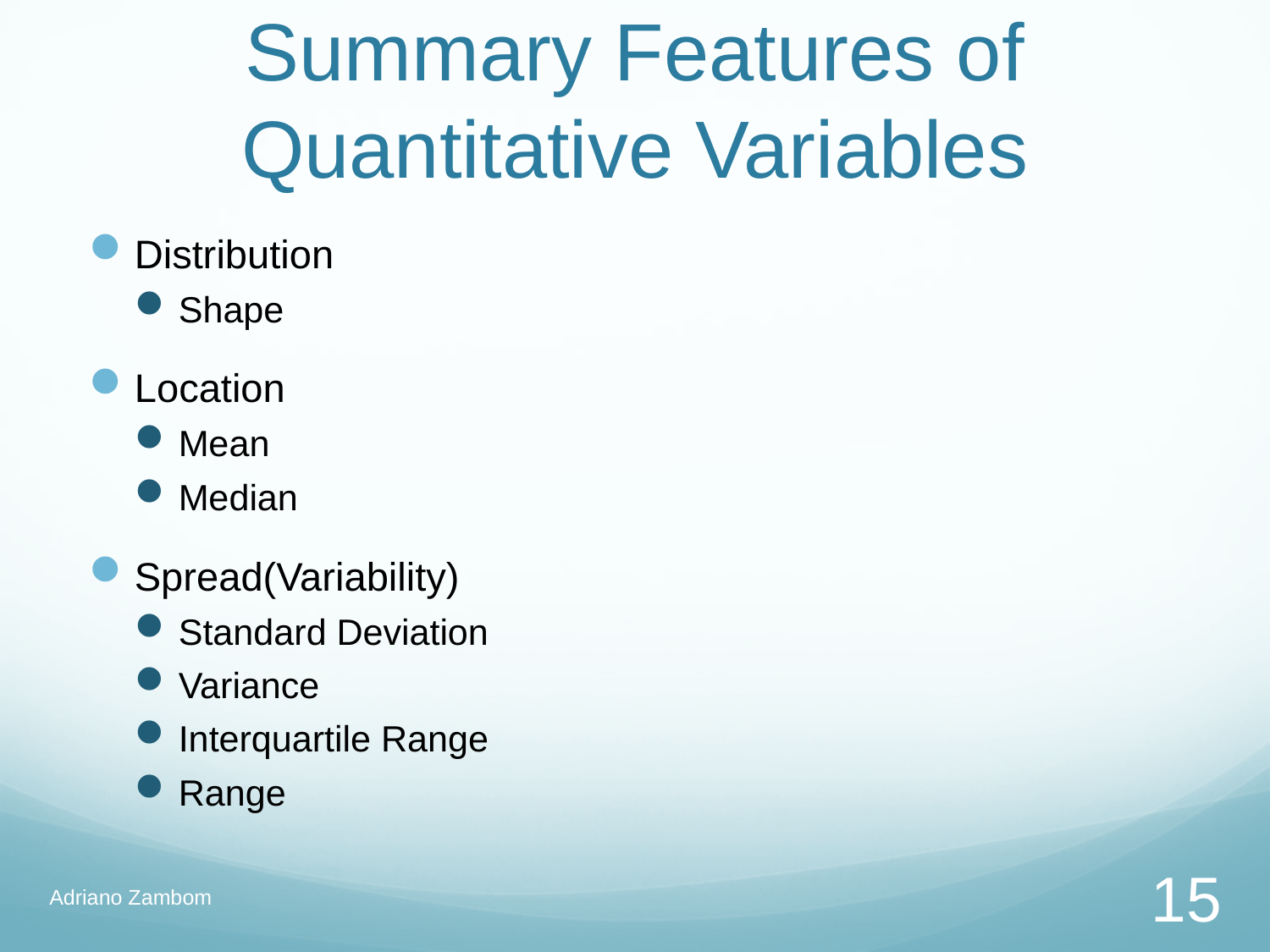

# Summary Features of Quantitative Variables
Distribution
Shape
Location
Mean
Median
Spread(Variability)
Standard Deviation
Variance
Interquartile Range
Range
Adriano Zambom
15